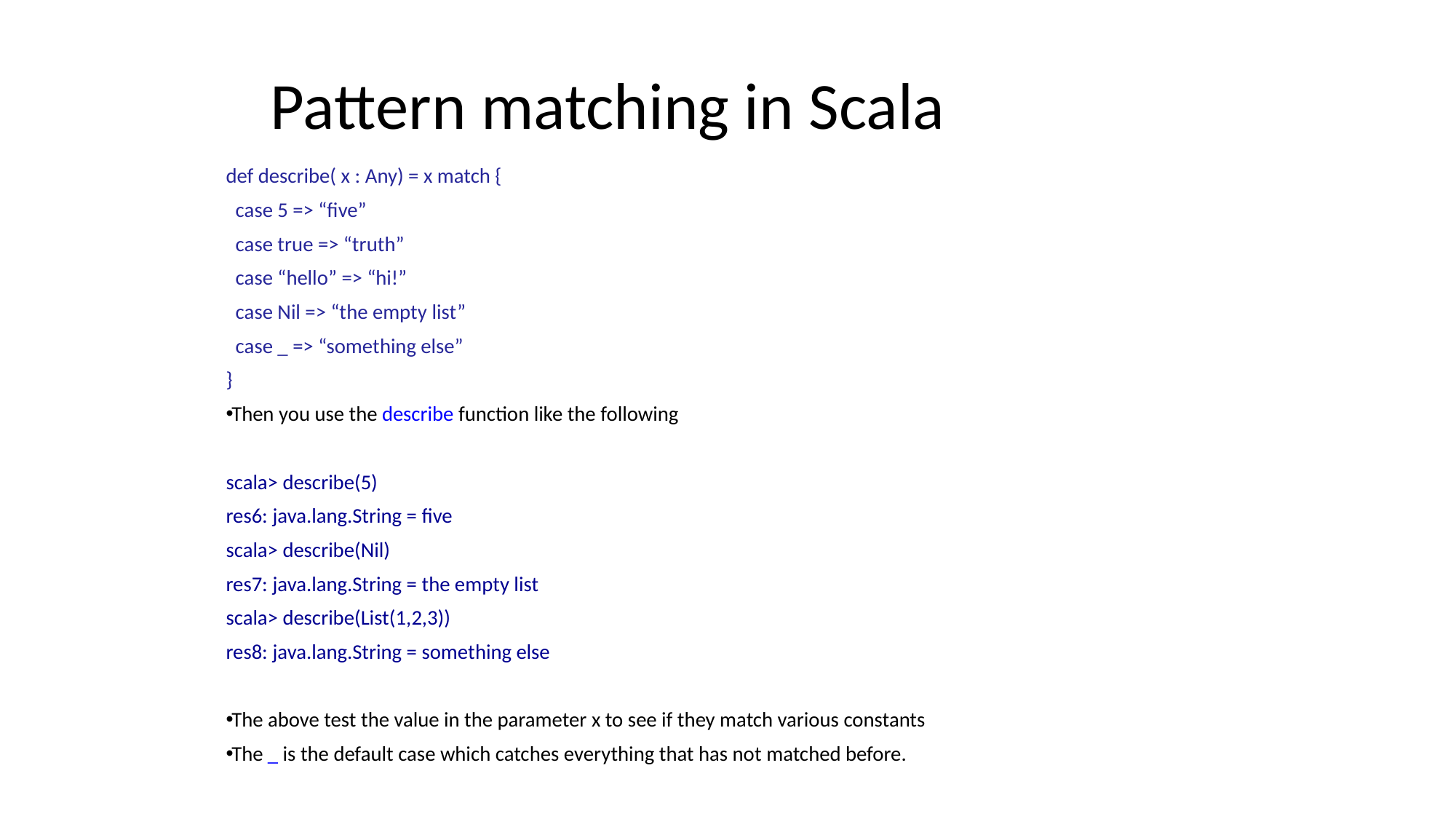

# Pattern matching in Scala
def describe( x : Any) = x match {
  case 5 => “five”
  case true => “truth”
  case “hello” => “hi!”
  case Nil => “the empty list”
  case _ => “something else”
}
Then you use the describe function like the following

scala> describe(5)
res6: java.lang.String = five
scala> describe(Nil)
res7: java.lang.String = the empty list
scala> describe(List(1,2,3))
res8: java.lang.String = something else

The above test the value in the parameter x to see if they match various constants
The _ is the default case which catches everything that has not matched before.